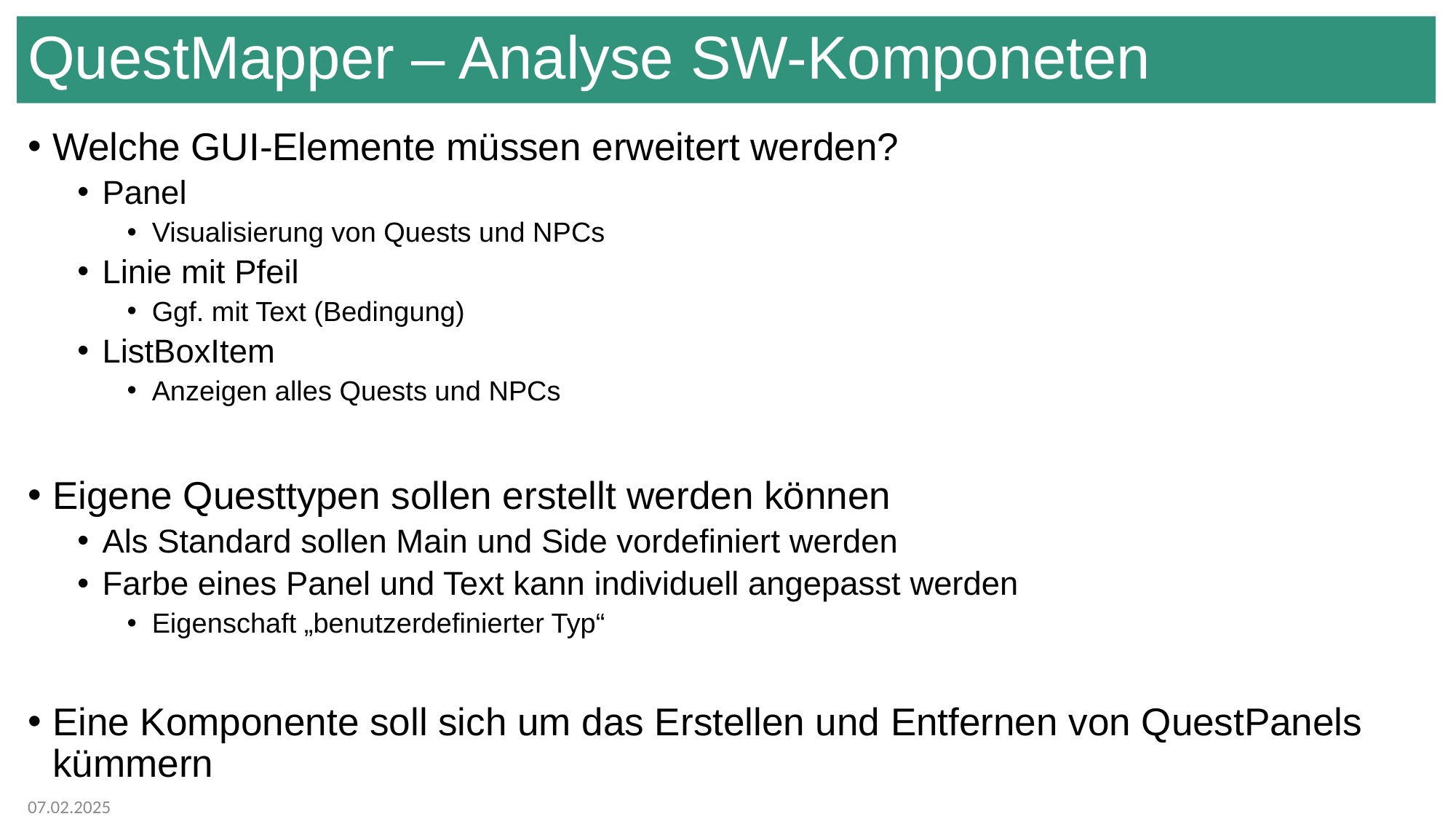

# QuestMapper – Analyse SW-Komponeten
Welche GUI-Elemente müssen erweitert werden?
Panel
Visualisierung von Quests und NPCs
Linie mit Pfeil
Ggf. mit Text (Bedingung)
ListBoxItem
Anzeigen alles Quests und NPCs

Eigene Questtypen sollen erstellt werden können
Als Standard sollen Main und Side vordefiniert werden
Farbe eines Panel und Text kann individuell angepasst werden
Eigenschaft „benutzerdefinierter Typ“

Eine Komponente soll sich um das Erstellen und Entfernen von QuestPanels kümmern

07.02.2025